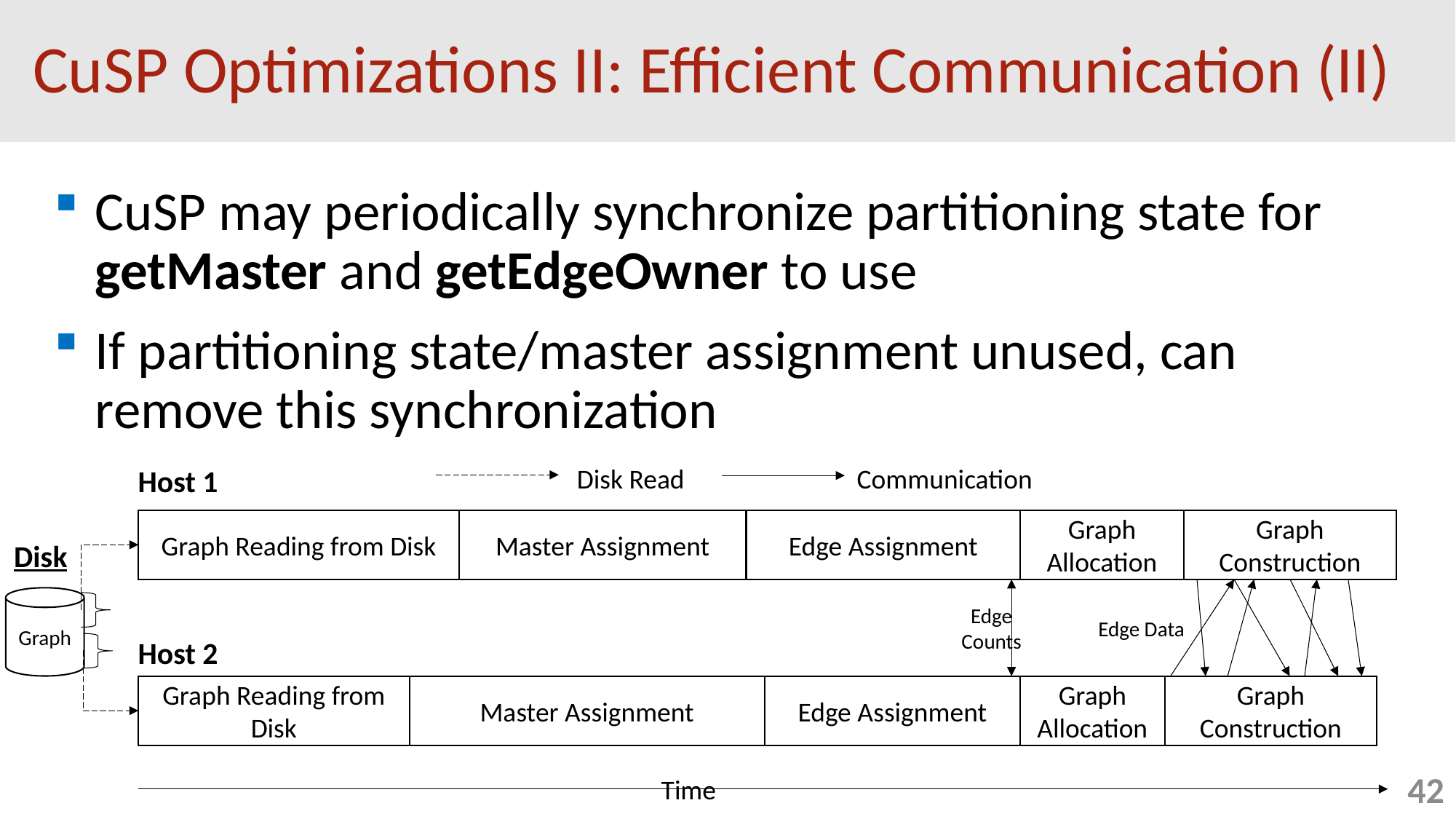

# CuSP Optimizations II: Efficient Communication (II)
CuSP may periodically synchronize partitioning state for getMaster and getEdgeOwner to use
If partitioning state/master assignment unused, can remove this synchronization
Communication
Disk Read
Host 1
Graph Reading from Disk
Master Assignment
Edge Assignment
Graph Allocation
Graph Construction
Disk
Graph

Edge Counts

Edge Data
Host 2

Graph Reading from Disk
Master Assignment
Edge Assignment
Graph Allocation
Graph Construction
42
Time